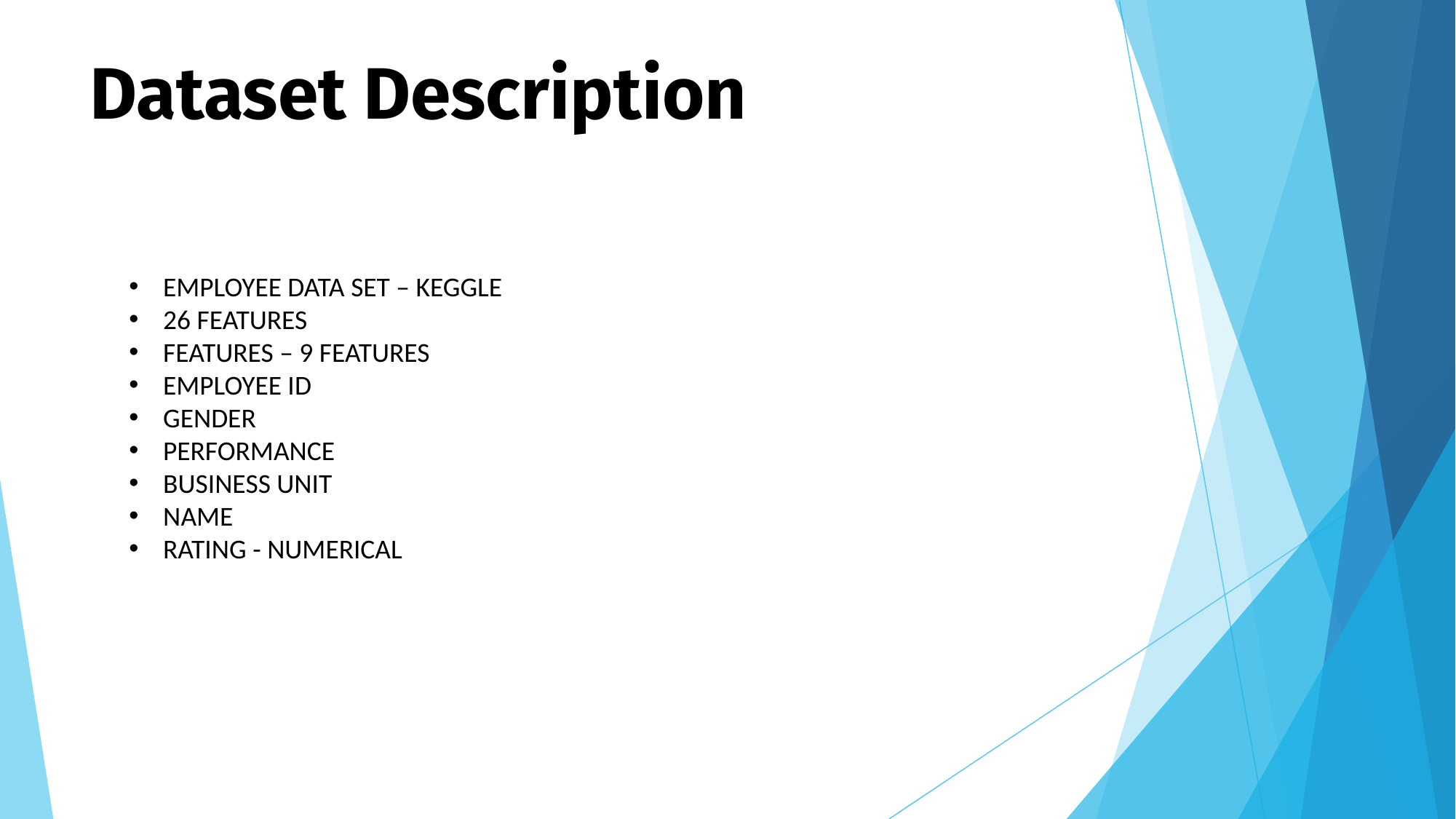

# Dataset Description
EMPLOYEE DATA SET – KEGGLE
26 FEATURES
FEATURES – 9 FEATURES
EMPLOYEE ID
GENDER
PERFORMANCE
BUSINESS UNIT
NAME
RATING - NUMERICAL